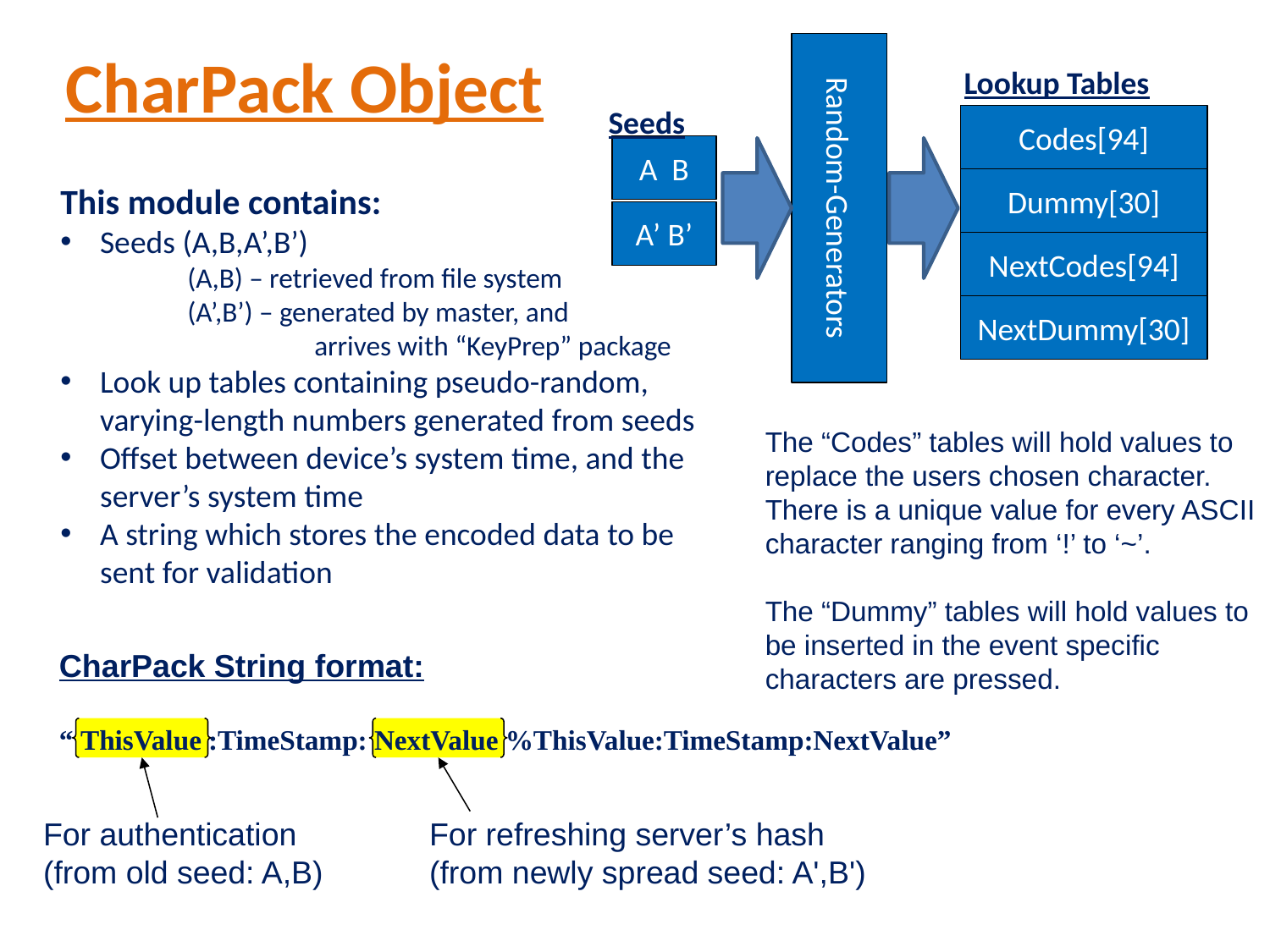

# CharPack Object

Random-Generators
Lookup Tables

Codes[94]
Dummy[30]
NextCodes[94]
NextDummy[30]
Seeds

A  B
A’ B’
This module contains:
Seeds (A,B,A’,B’)
	(A,B) – retrieved from file system
	(A’,B’) – generated by master, and
		arrives with “KeyPrep” package
Look up tables containing pseudo-random, varying-length numbers generated from seeds
Offset between device’s system time, and the server’s system time
A string which stores the encoded data to be sent for validation

The “Codes” tables will hold values to replace the users chosen character.
There is a unique value for every ASCII character ranging from ‘!’ to ‘~’.

The “Dummy” tables will hold values to be inserted in the event specific characters are pressed.

CharPack String format:

“ ThisValue :TimeStamp: NextValue %ThisValue:TimeStamp:NextValue”

For authentication
(from old seed: A,B)
For refreshing server’s hash
(from newly spread seed: A',B')